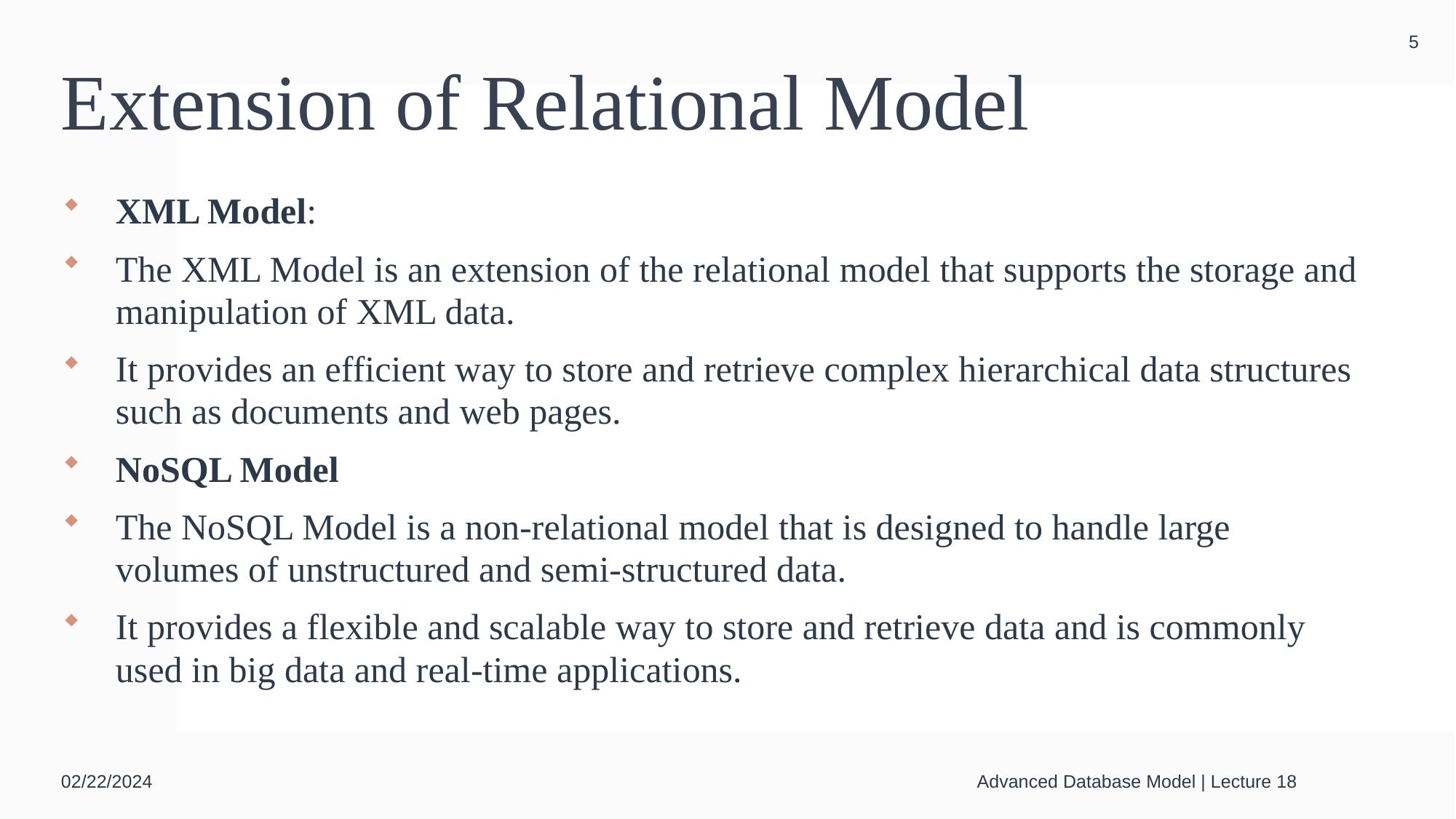

5
# Extension of Relational Model
XML Model:
The XML Model is an extension of the relational model that supports the storage and manipulation of XML data.
It provides an efficient way to store and retrieve complex hierarchical data structures such as documents and web pages.
NoSQL Model
The NoSQL Model is a non-relational model that is designed to handle large volumes of unstructured and semi-structured data.
It provides a flexible and scalable way to store and retrieve data and is commonly used in big data and real-time applications.
02/22/2024
Advanced Database Model | Lecture 18